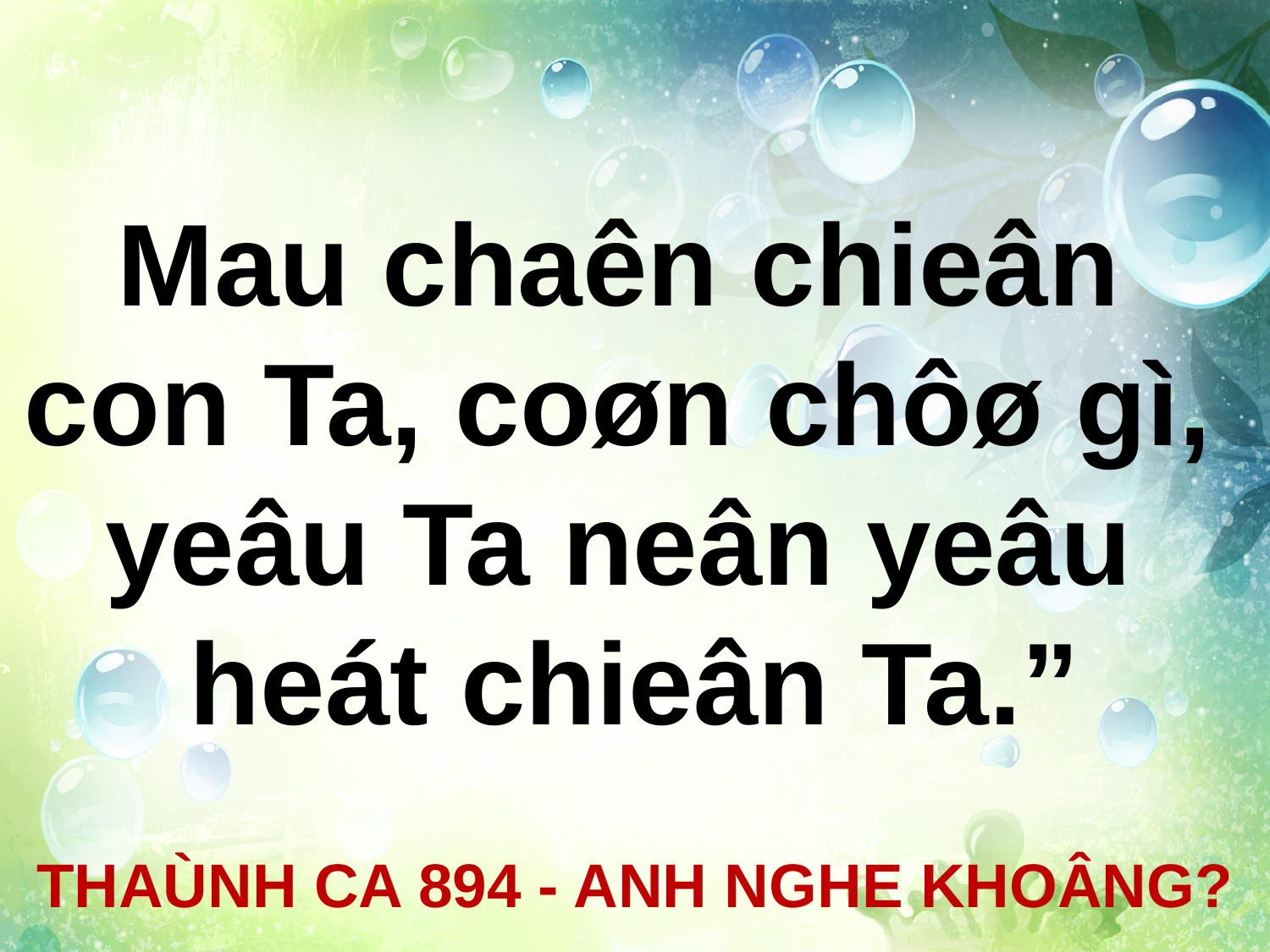

Mau chaên chieân
con Ta, coøn chôø gì,
yeâu Ta neân yeâu
heát chieân Ta.”
THAÙNH CA 894 - ANH NGHE KHOÂNG?